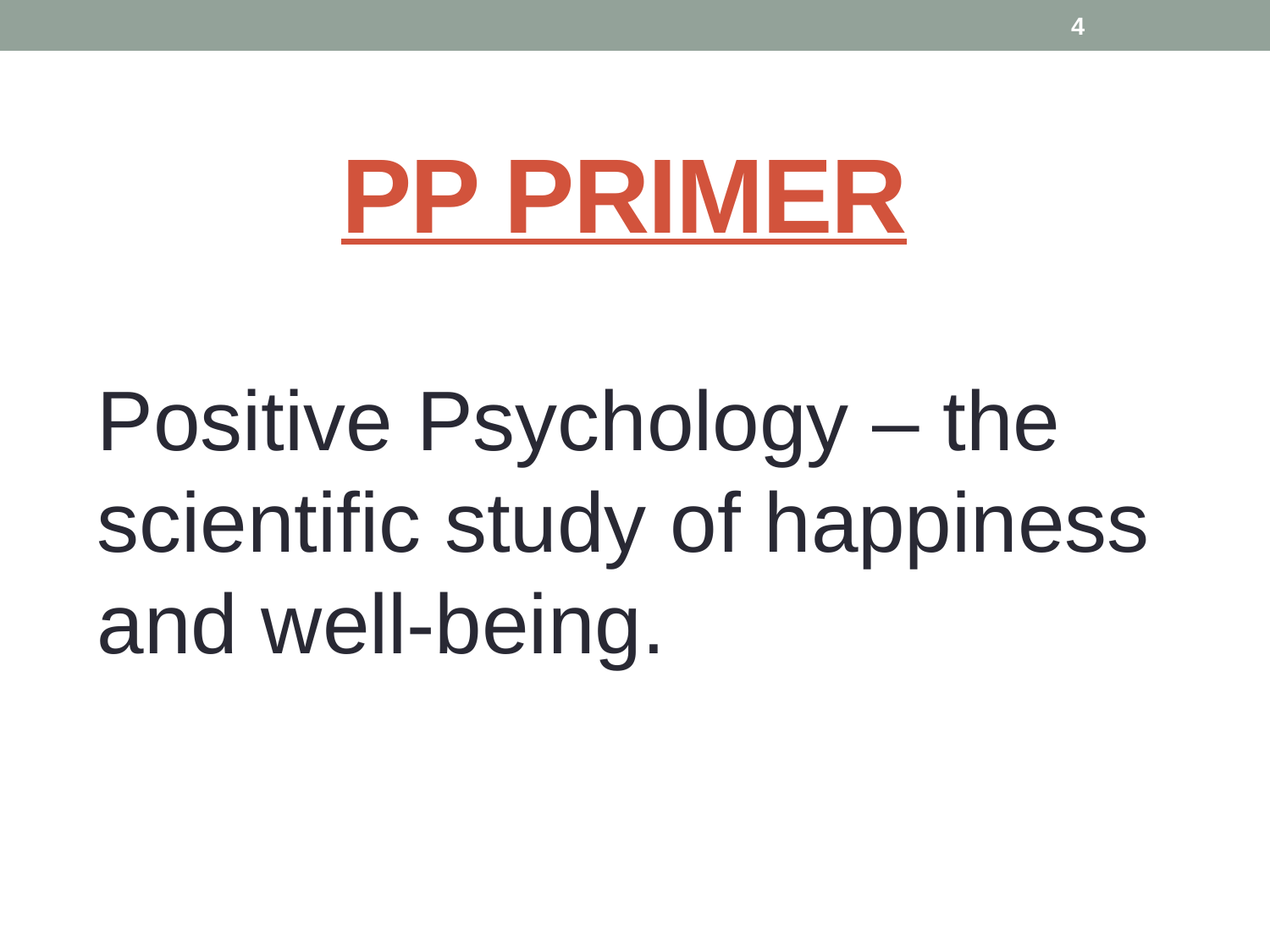

4
# PP PRIMER
Positive Psychology – the scientific study of happiness and well-being.